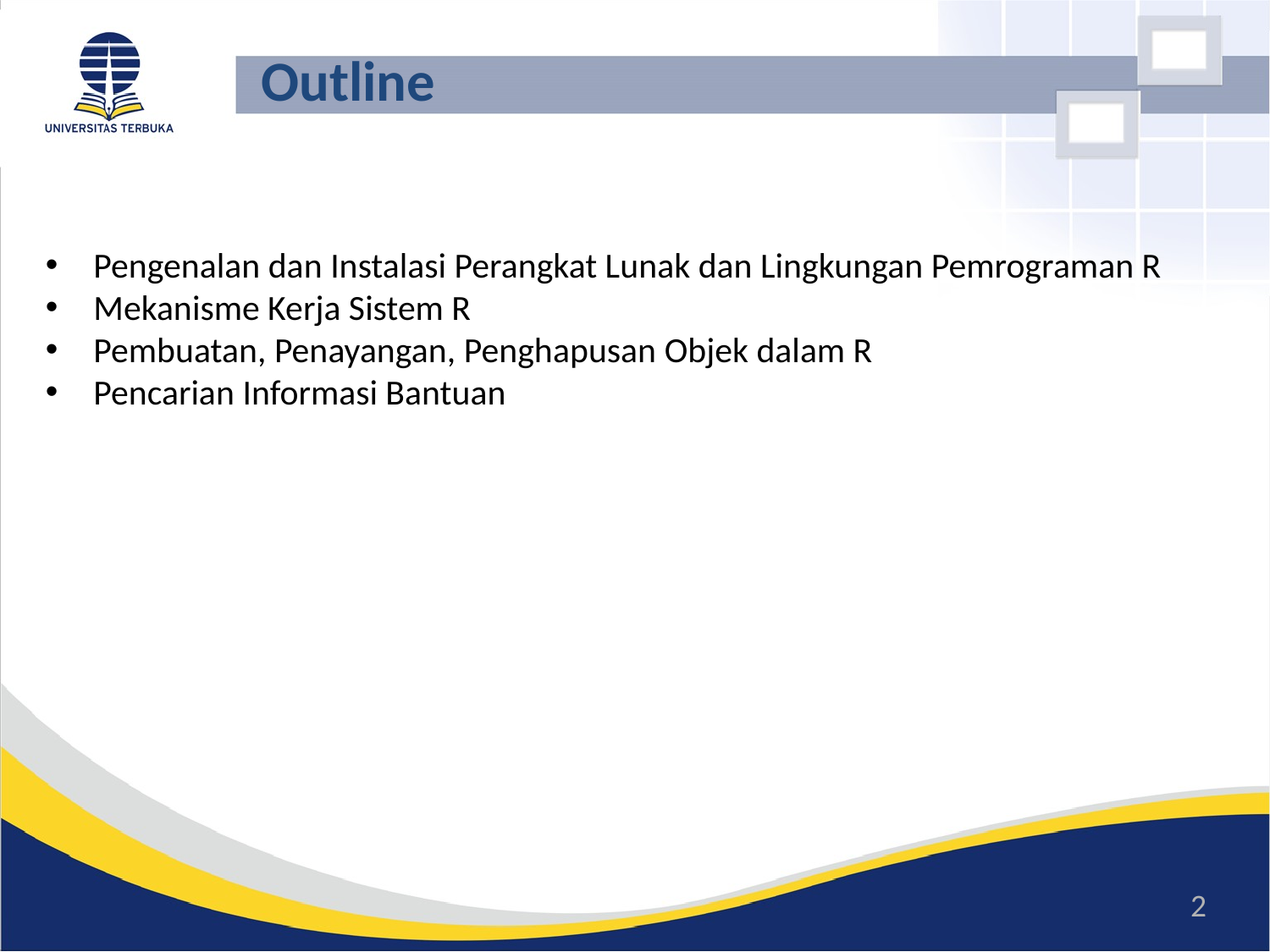

# Outline
Pengenalan dan Instalasi Perangkat Lunak dan Lingkungan Pemrograman R
Mekanisme Kerja Sistem R
Pembuatan, Penayangan, Penghapusan Objek dalam R
Pencarian Informasi Bantuan
2